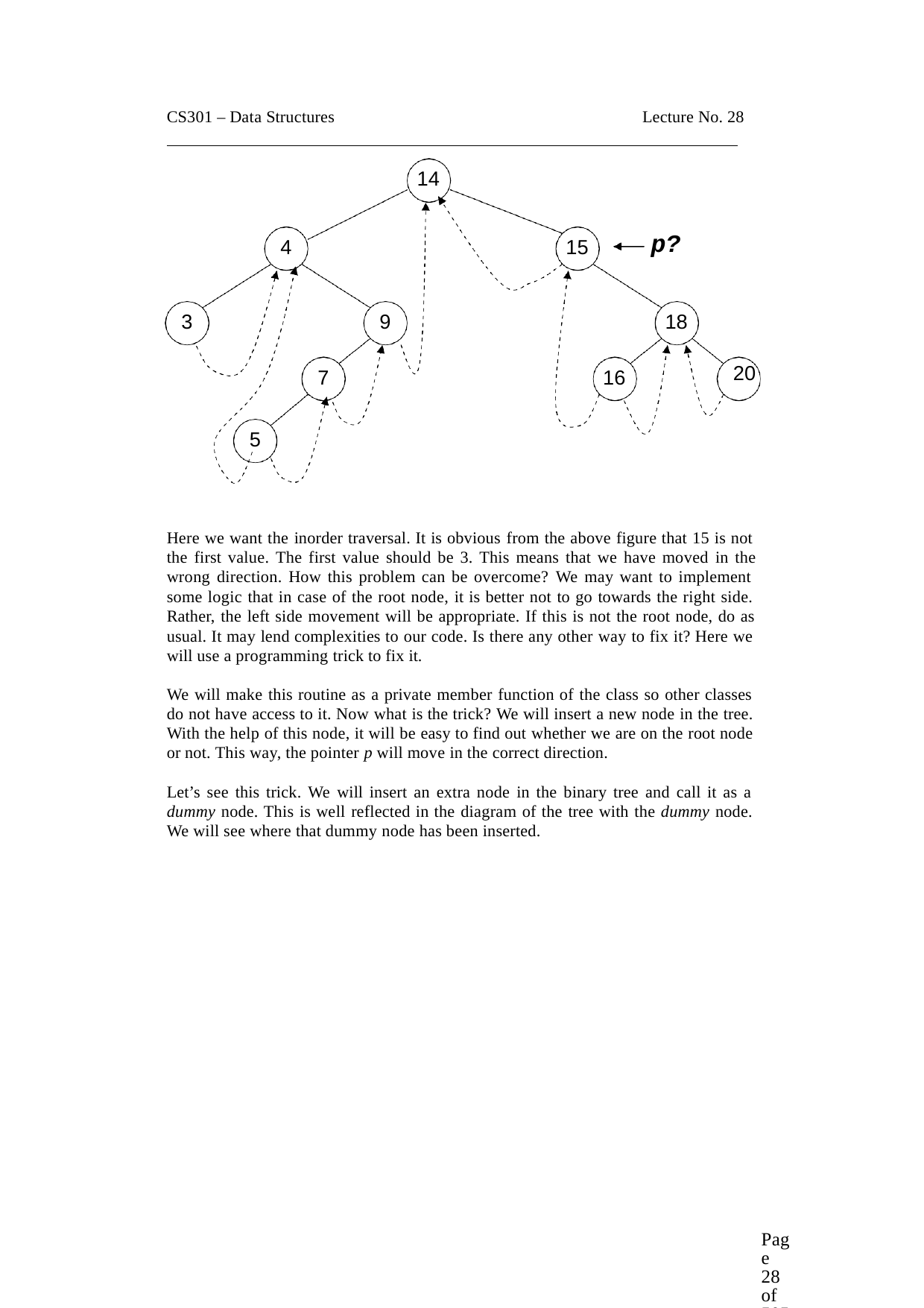

CS301 – Data Structures
Lecture No. 28

14
p?
4
15
3
9
18
20
7
16
5
Here we want the inorder traversal. It is obvious from the above figure that 15 is not  the first value. The first value should be 3. This means that we have moved in the
wrong direction. How this problem can be overcome? We may want to implement  some logic that in case of the root node, it is better not to go towards the right side.  Rather, the left side movement will be appropriate. If this is not the root node, do as
usual. It may lend complexities to our code. Is there any other way to fix it? Here we  will use a programming trick to fix it.

We will make this routine as a private member function of the class so other classes  do not have access to it. Now what is the trick? We will insert a new node in the tree.  With the help of this node, it will be easy to find out whether we are on the root node  or not. This way, the pointer p will move in the correct direction.

Let’s see this trick. We will insert an extra node in the binary tree and call it as a  dummy node. This is well reflected in the diagram of the tree with the dummy node.  We will see where that dummy node has been inserted.
Page 28 of 505